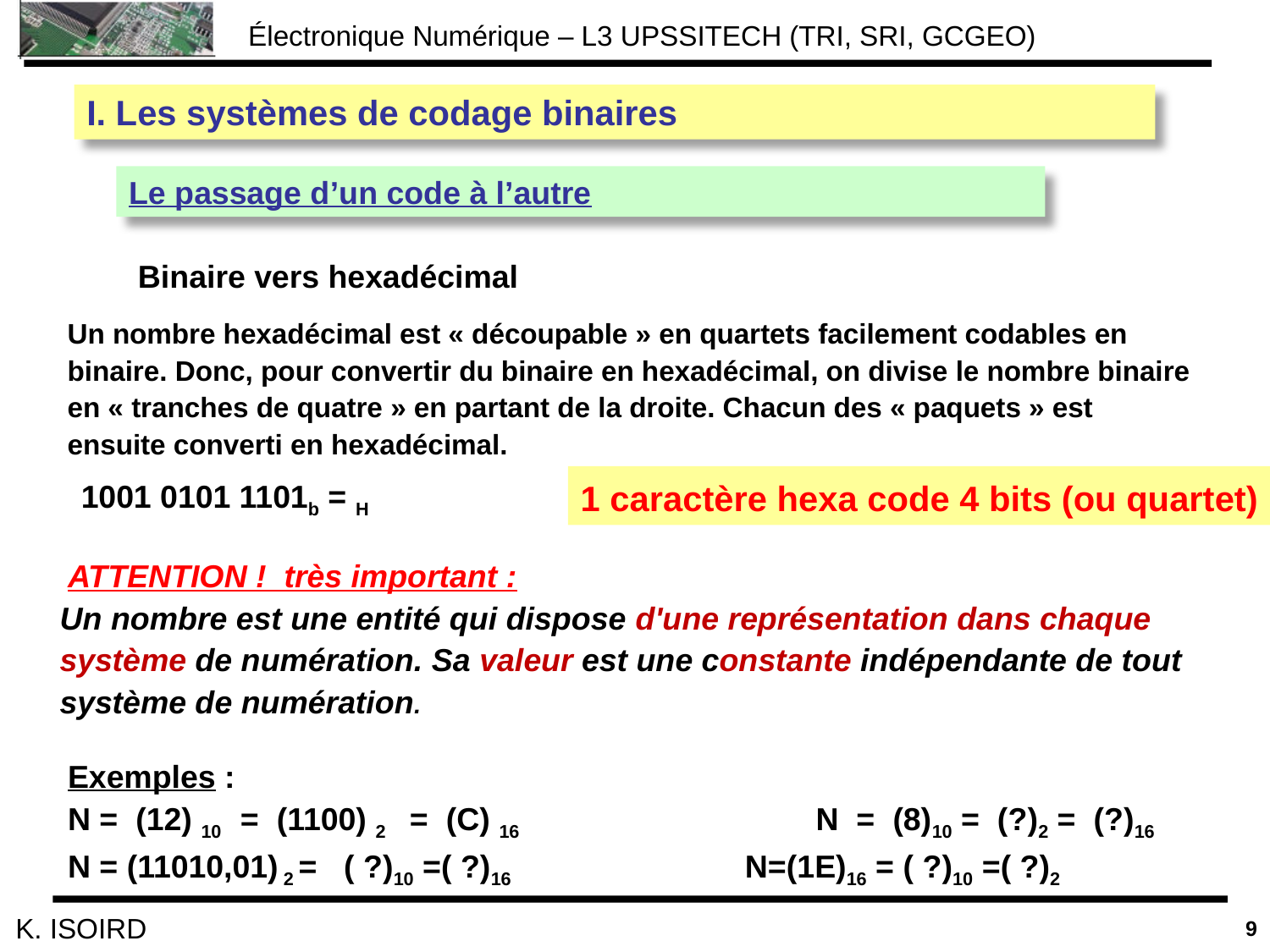

I. Les systèmes de codage binaires
Le passage d’un code à l’autre
Binaire vers hexadécimal
Un nombre hexadécimal est « découpable » en quartets facilement codables en binaire. Donc, pour convertir du binaire en hexadécimal, on divise le nombre binaire en « tranches de quatre » en partant de la droite. Chacun des « paquets » est ensuite converti en hexadécimal.
1001 0101 1101b = H
1 caractère hexa code 4 bits (ou quartet)
ATTENTION !  très important :
	Un nombre est une entité qui dispose d'une représentation dans chaque système de numération. Sa valeur est une constante indépendante de tout système de numération.

Exemples :
N =  (12) 10   =  (1100) 2    =  (C) 16                         	        N  =  (8)10 =  (?)2 =  (?)16
N = (11010,01) 2 =   ( ?)10 =( ?)16 		N=(1E)16 = ( ?)10 =( ?)2
9